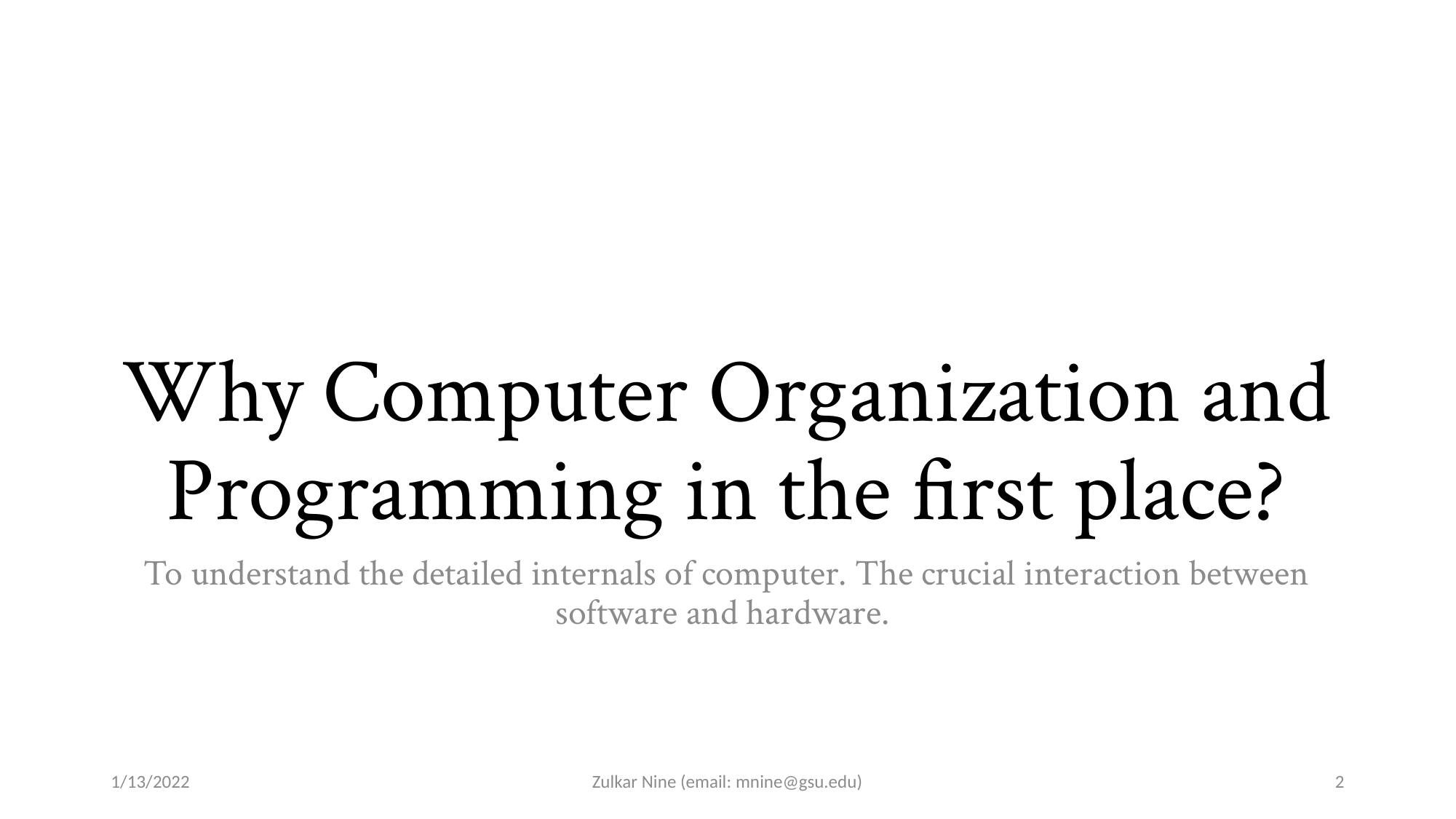

# Why Computer Organization and Programming in the first place?
To understand the detailed internals of computer. The crucial interaction between software and hardware.
1/13/2022
Zulkar Nine (email: mnine@gsu.edu)
2